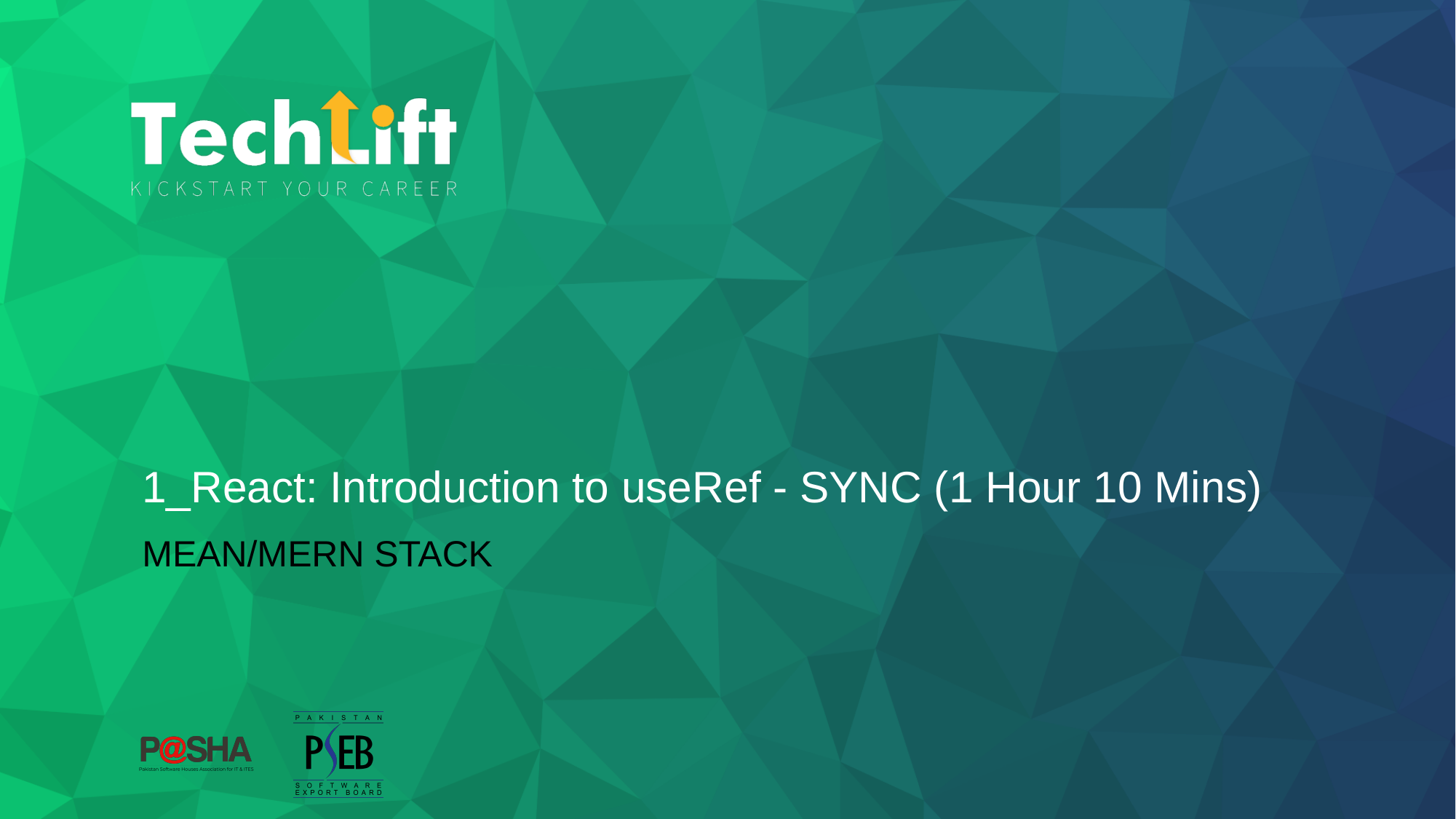

# 1_React: Introduction to useRef - SYNC (1 Hour 10 Mins)
MEAN/MERN STACK